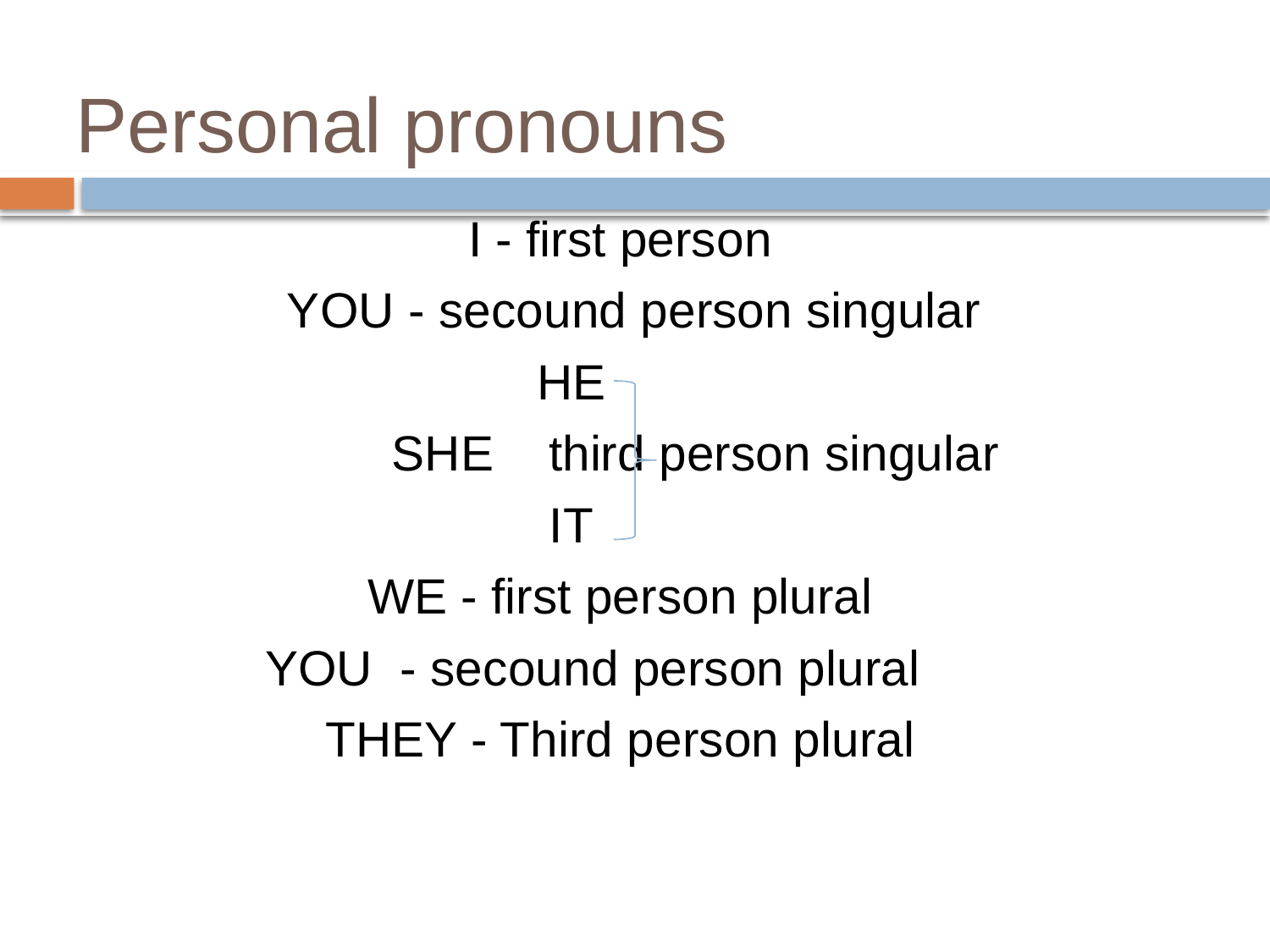

# Personal pronouns
		    I - first person
				      YOU - secound person singular
HE
			       	      SHE    third person singular
IT
				    WE - first person plural
					YOU  - secound person plural
				    THEY - Third person plural